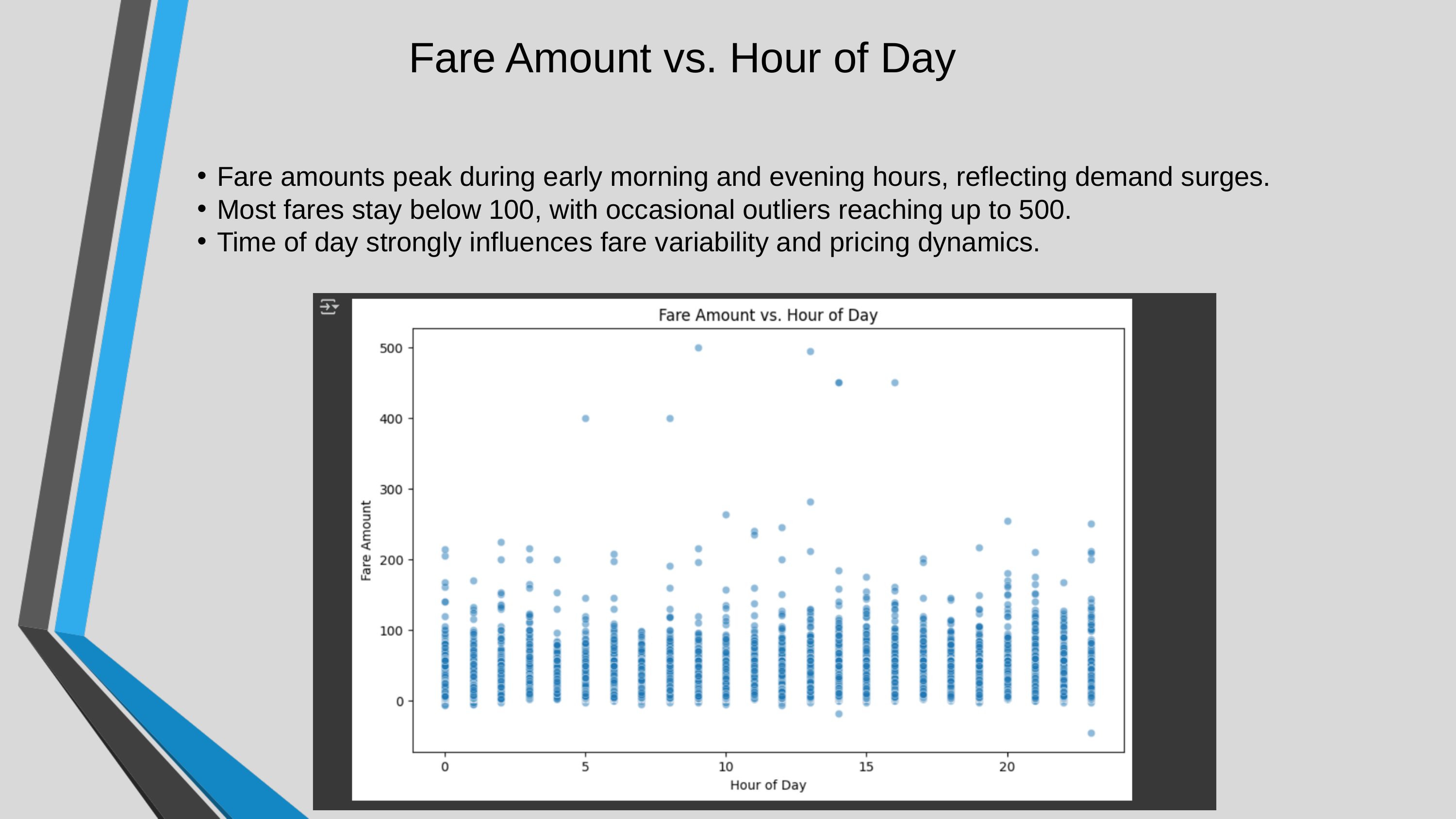

Fare Amount vs. Hour of Day

Fare amounts peak during early morning and evening hours, reflecting demand surges.
Most fares stay below 100, with occasional outliers reaching up to 500.
Time of day strongly influences fare variability and pricing dynamics.